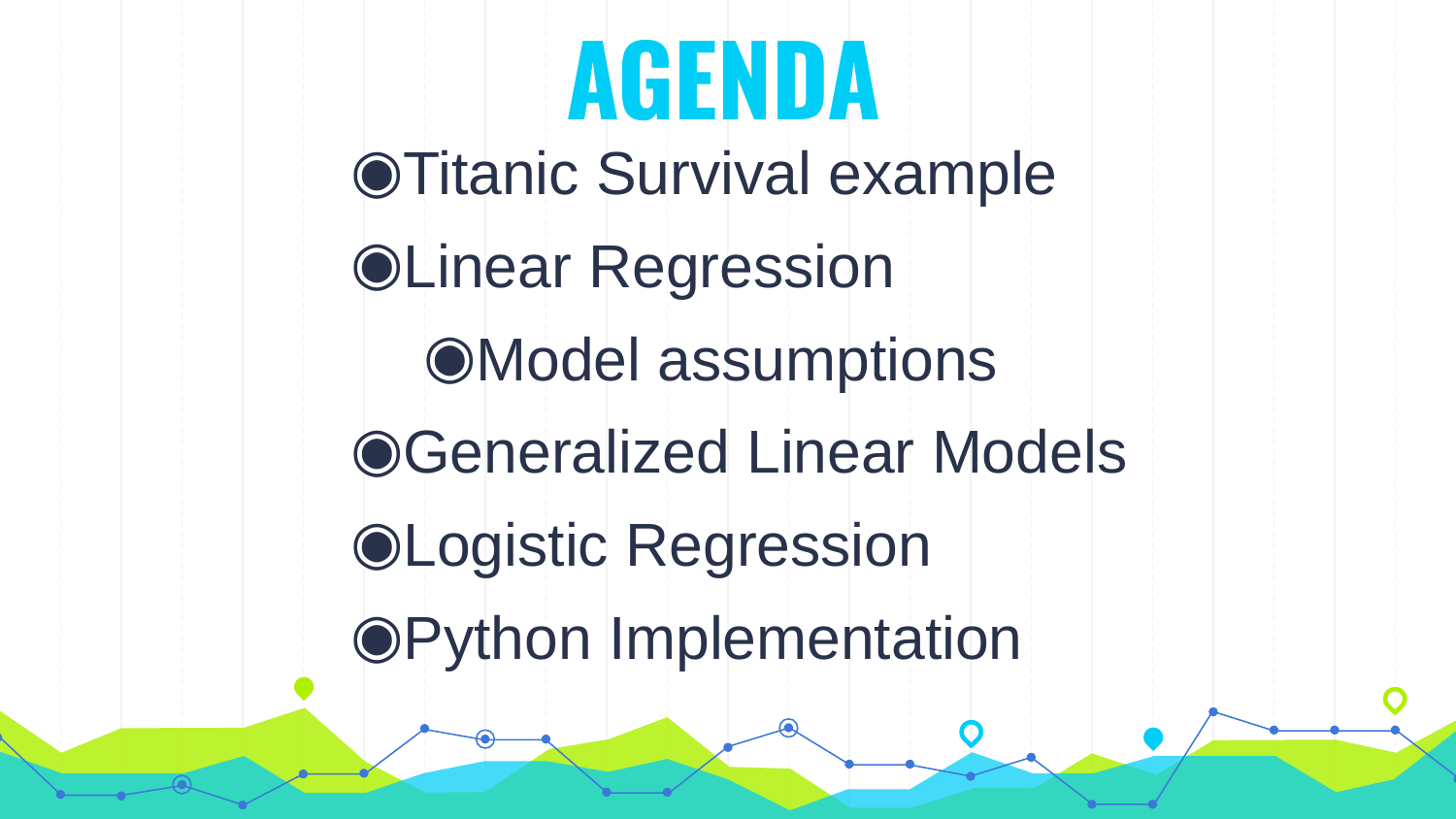

# AGENDA
Titanic Survival example
Linear Regression
Model assumptions
Generalized Linear Models
Logistic Regression
Python Implementation